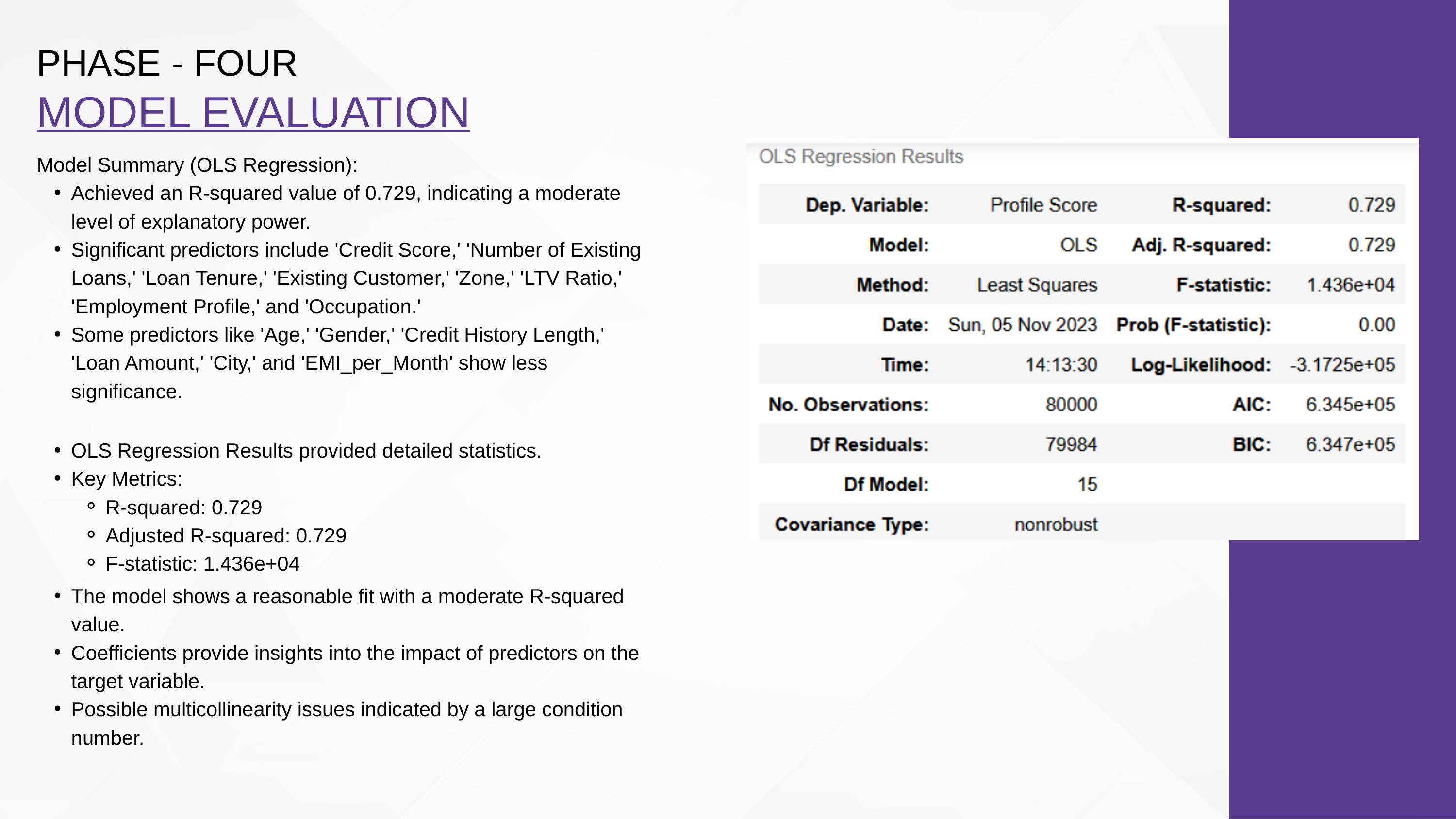

PHASE - FOUR
MODEL EVALUATION

Model Summary (OLS Regression):
Achieved an R-squared value of 0.729, indicating a moderate level of explanatory power.
Significant predictors include 'Credit Score,' 'Number of Existing Loans,' 'Loan Tenure,' 'Existing Customer,' 'Zone,' 'LTV Ratio,' 'Employment Profile,' and 'Occupation.'
Some predictors like 'Age,' 'Gender,' 'Credit History Length,' 'Loan Amount,' 'City,' and 'EMI_per_Month' show less significance.

OLS Regression Results provided detailed statistics.
Key Metrics:
R-squared: 0.729
Adjusted R-squared: 0.729
F-statistic: 1.436e+04

The model shows a reasonable fit with a moderate R-squared value.
Coefficients provide insights into the impact of predictors on the target variable.
Possible multicollinearity issues indicated by a large condition number.